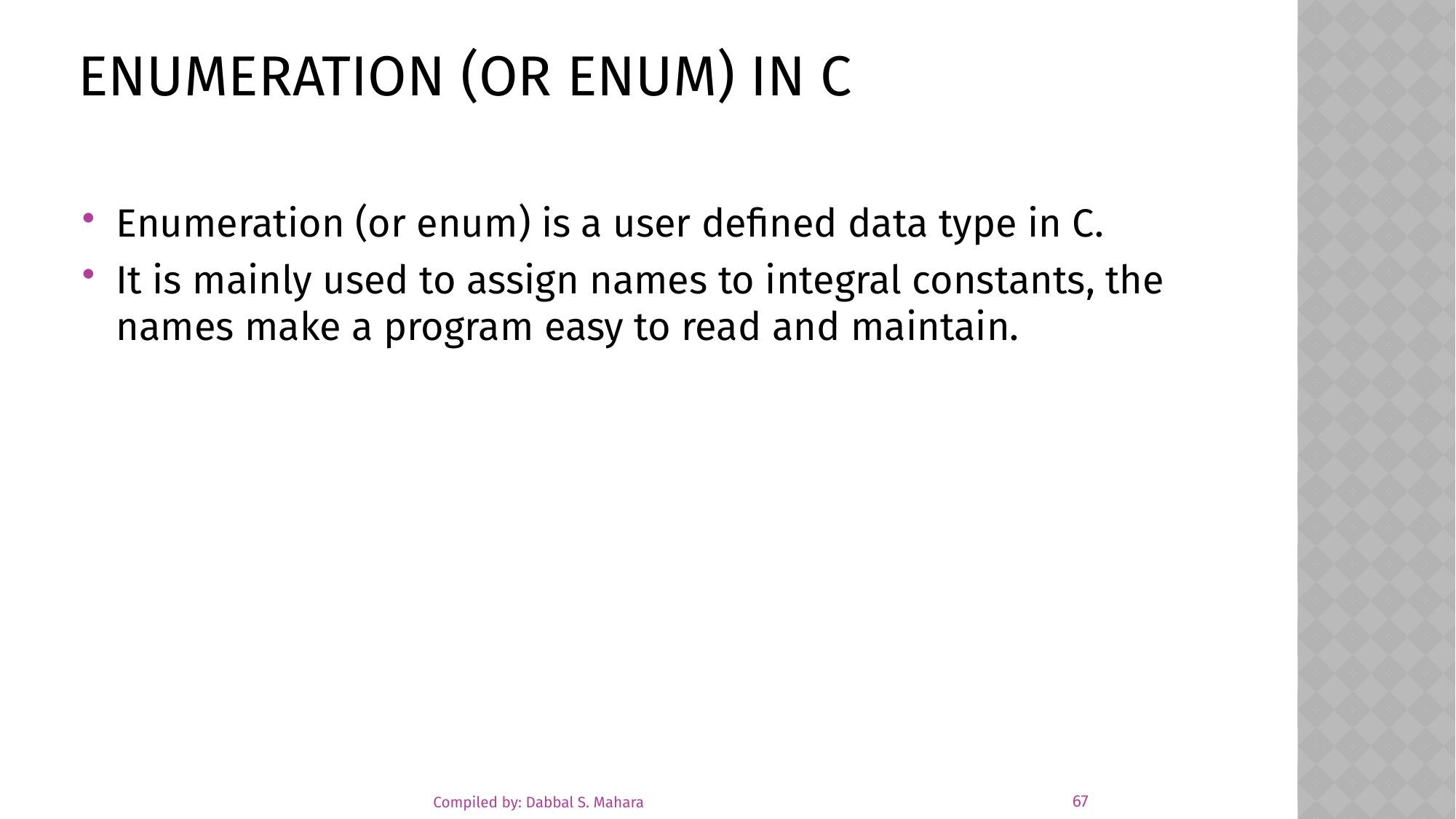

# Enumeration (or enum) in C
Enumeration (or enum) is a user defined data type in C.
It is mainly used to assign names to integral constants, the names make a program easy to read and maintain.
67
Compiled by: Dabbal S. Mahara